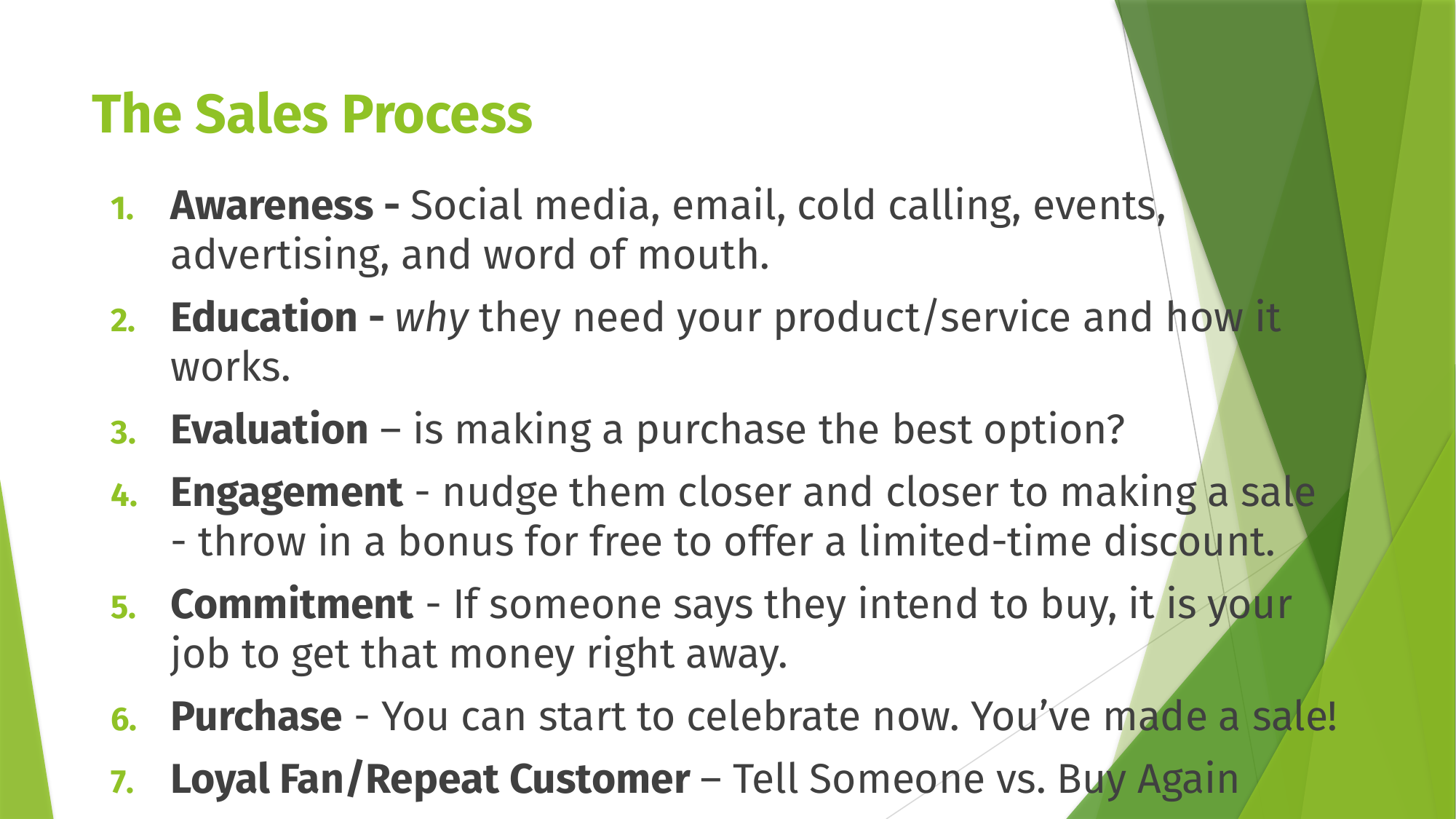

# The Sales Process
Awareness - Social media, email, cold calling, events, advertising, and word of mouth.
Education - why they need your product/service and how it works.
Evaluation – is making a purchase the best option?
Engagement - nudge them closer and closer to making a sale - throw in a bonus for free to offer a limited-time discount.
Commitment - If someone says they intend to buy, it is your job to get that money right away.
Purchase - You can start to celebrate now. You’ve made a sale!
Loyal Fan/Repeat Customer – Tell Someone vs. Buy Again